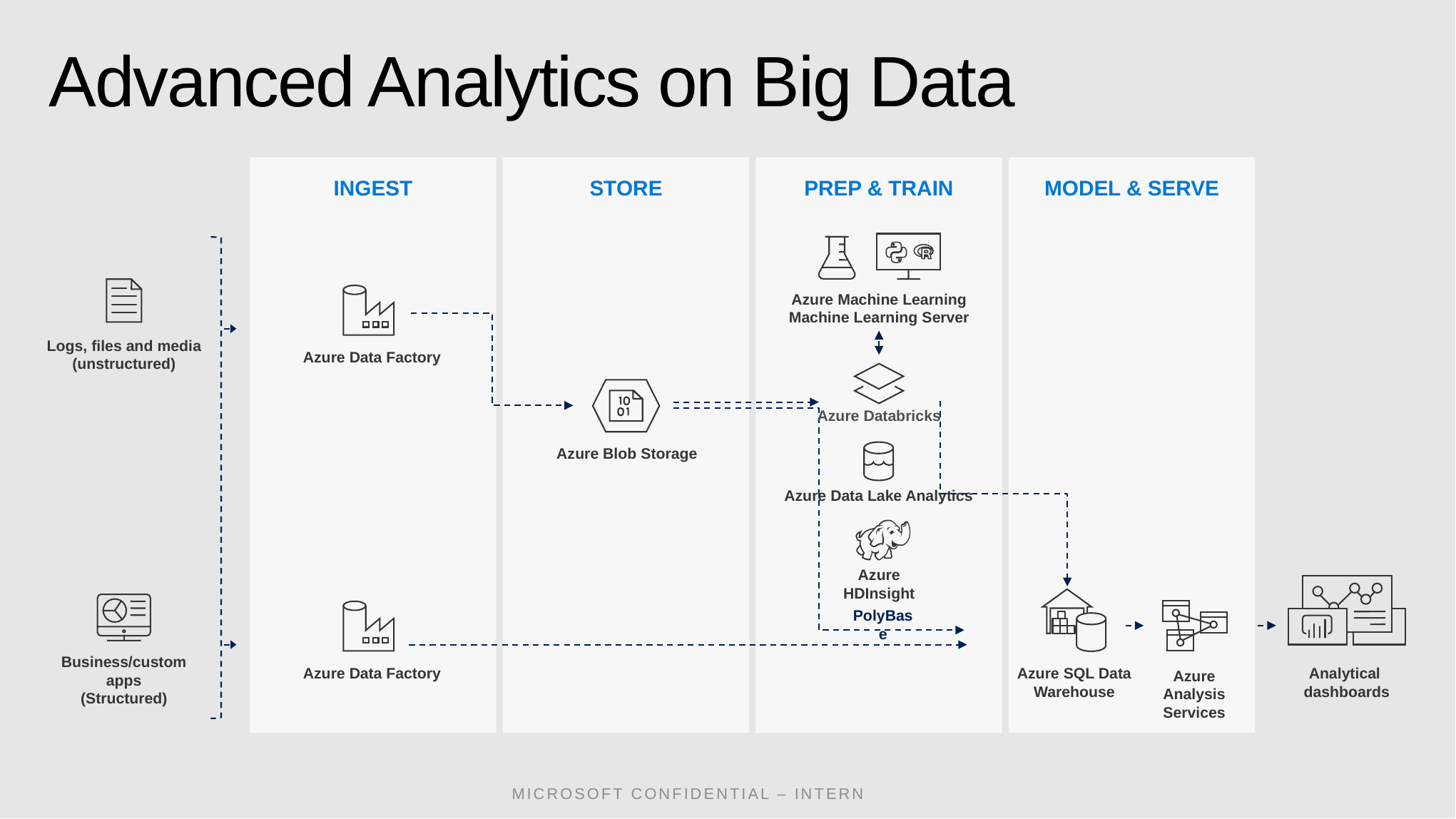

# Advanced Analytics on Big Data
INGEST
STORE
PREP & TRAIN
MODEL & SERVE

Logs, files and media
(unstructured)
Azure Machine Learning Machine Learning Server

Azure Data Factory

Azure Databricks
Azure Blob Storage

Azure Data Lake Analytics

Azure HDInsight

Business/custom apps
(Structured)

PolyBase

Azure Data Factory
Azure SQL Data Warehouse
Analytical
dashboards
Azure Analysis Services